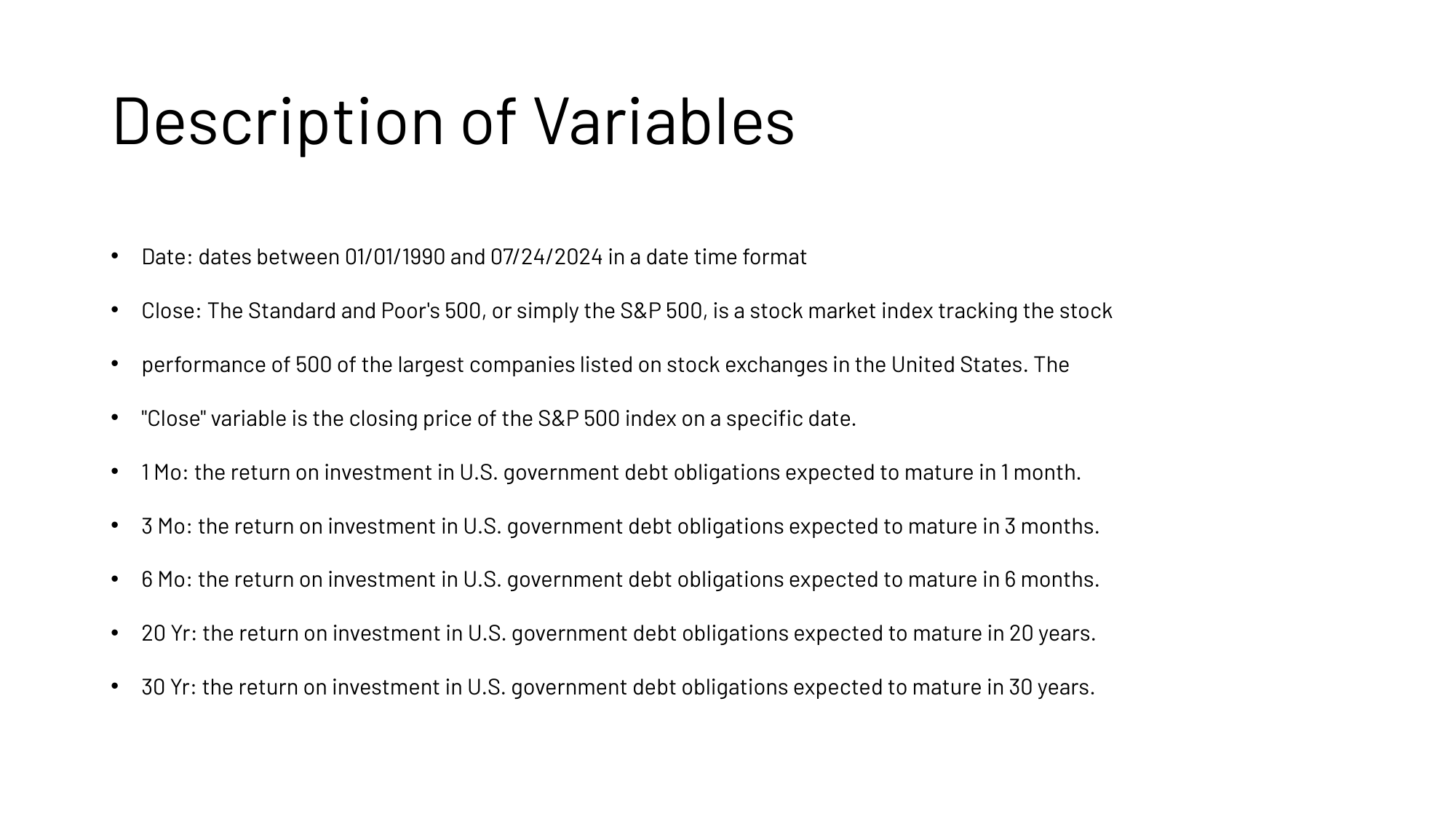

# Description of Variables
Date: dates between 01/01/1990 and 07/24/2024 in a date time format
Close: The Standard and Poor's 500, or simply the S&P 500, is a stock market index tracking the stock
performance of 500 of the largest companies listed on stock exchanges in the United States. The
"Close" variable is the closing price of the S&P 500 index on a specific date.
1 Mo: the return on investment in U.S. government debt obligations expected to mature in 1 month.
3 Mo: the return on investment in U.S. government debt obligations expected to mature in 3 months.
6 Mo: the return on investment in U.S. government debt obligations expected to mature in 6 months.
20 Yr: the return on investment in U.S. government debt obligations expected to mature in 20 years.
30 Yr: the return on investment in U.S. government debt obligations expected to mature in 30 years.